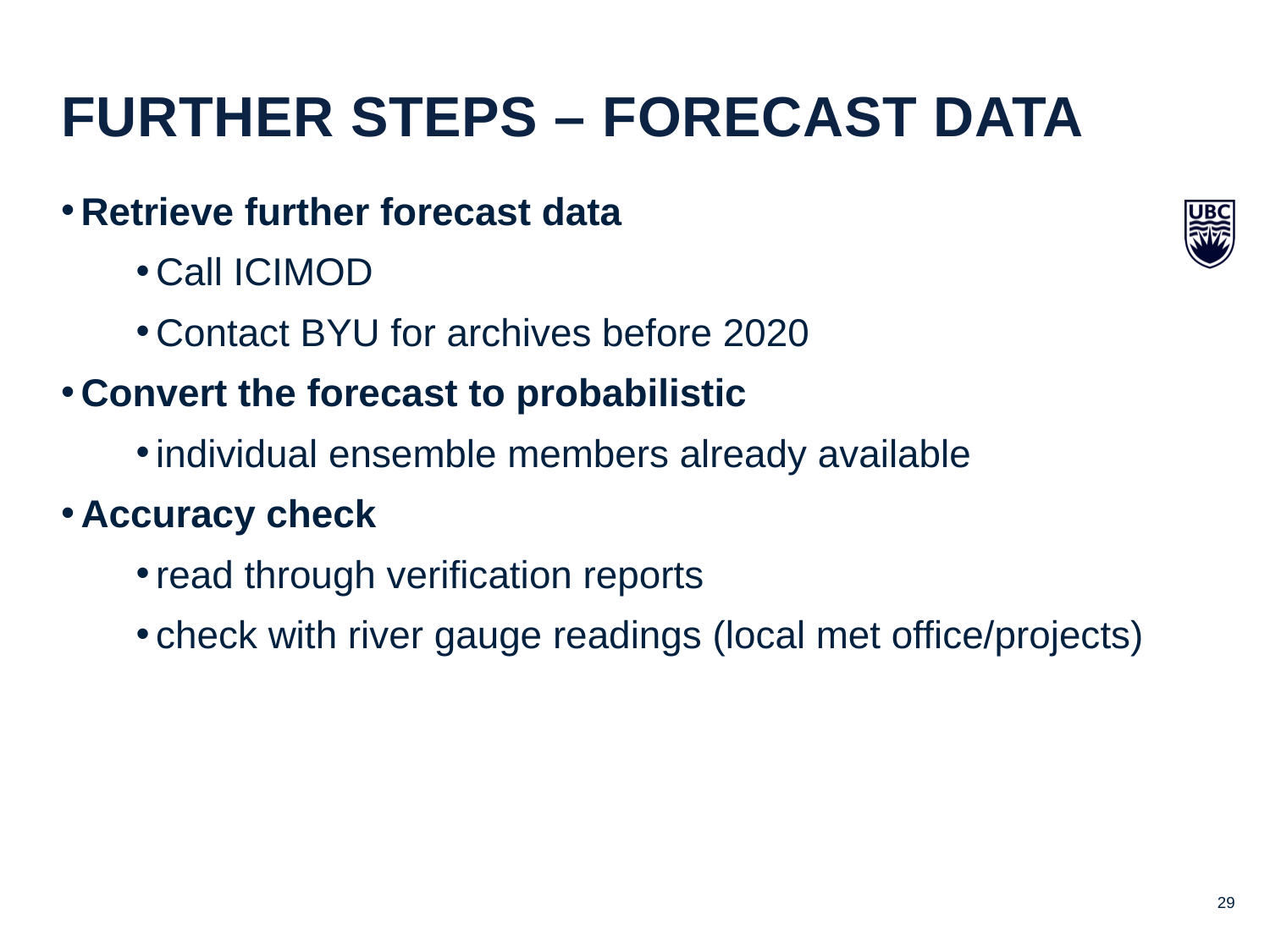

further steps – forecast data
Retrieve further forecast data
Call ICIMOD
Contact BYU for archives before 2020
Convert the forecast to probabilistic
individual ensemble members already available
Accuracy check
read through verification reports
check with river gauge readings (local met office/projects)